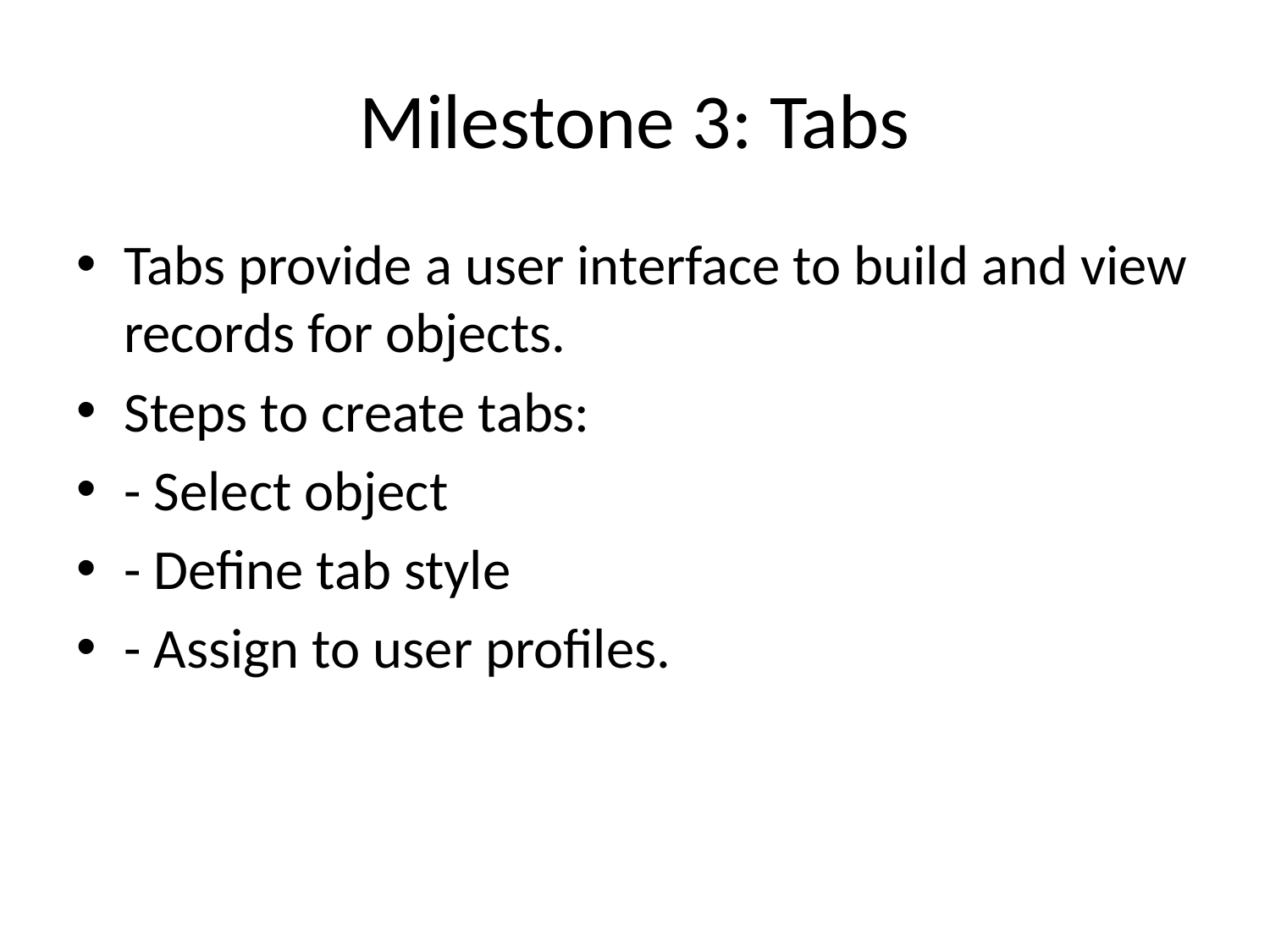

# Milestone 3: Tabs
Tabs provide a user interface to build and view records for objects.
Steps to create tabs:
- Select object
- Define tab style
- Assign to user profiles.